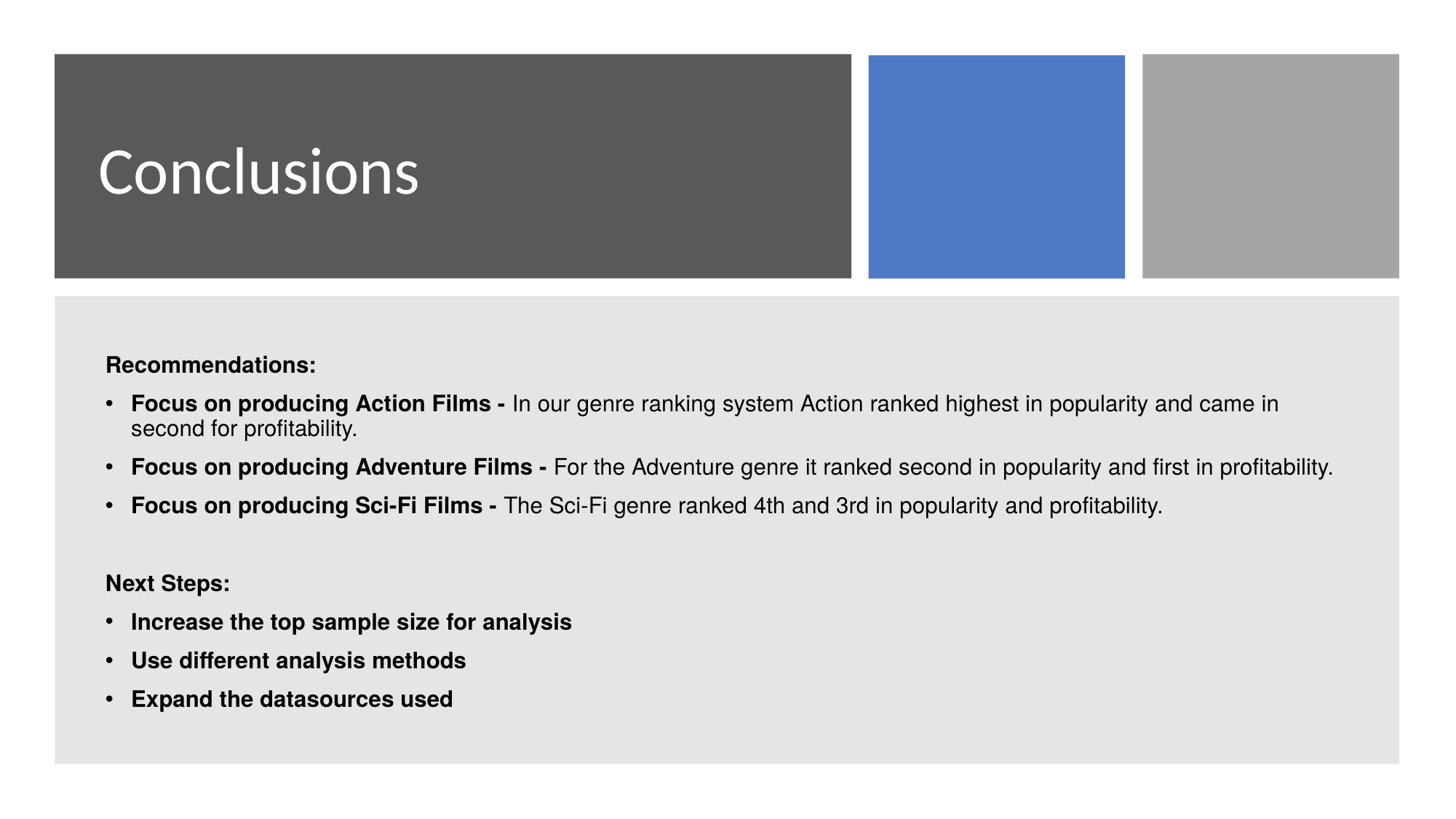

# Conclusions

Recommendations:
Focus on producing Action Films - In our genre ranking system Action ranked highest in popularity and came in second for profitability.
Focus on producing Adventure Films - For the Adventure genre it ranked second in popularity and first in profitability.
Focus on producing Sci-Fi Films - The Sci-Fi genre ranked 4th and 3rd in popularity and profitability.

Next Steps:
Increase the top sample size for analysis
Use different analysis methods
Expand the datasources used